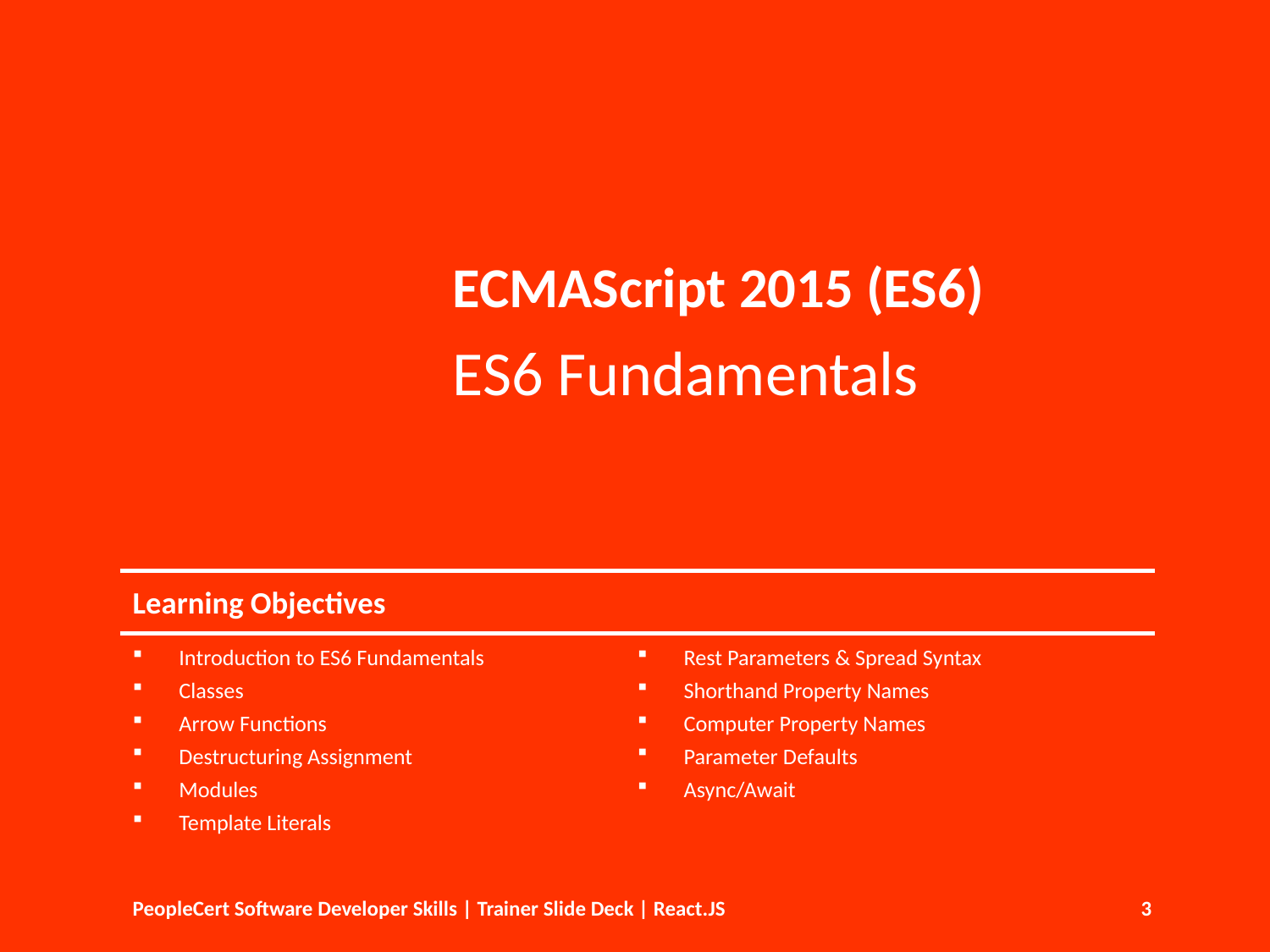

ECMAScript 2015 (ES6)
ES6 Fundamentals

Learning Objectives
Introduction to ES6 Fundamentals
Classes
Arrow Functions
Destructuring Assignment
Modules
Template Literals
Rest Parameters & Spread Syntax
Shorthand Property Names
Computer Property Names
Parameter Defaults
Async/Await
PeopleCert Software Developer Skills | Trainer Slide Deck | React.JS
3